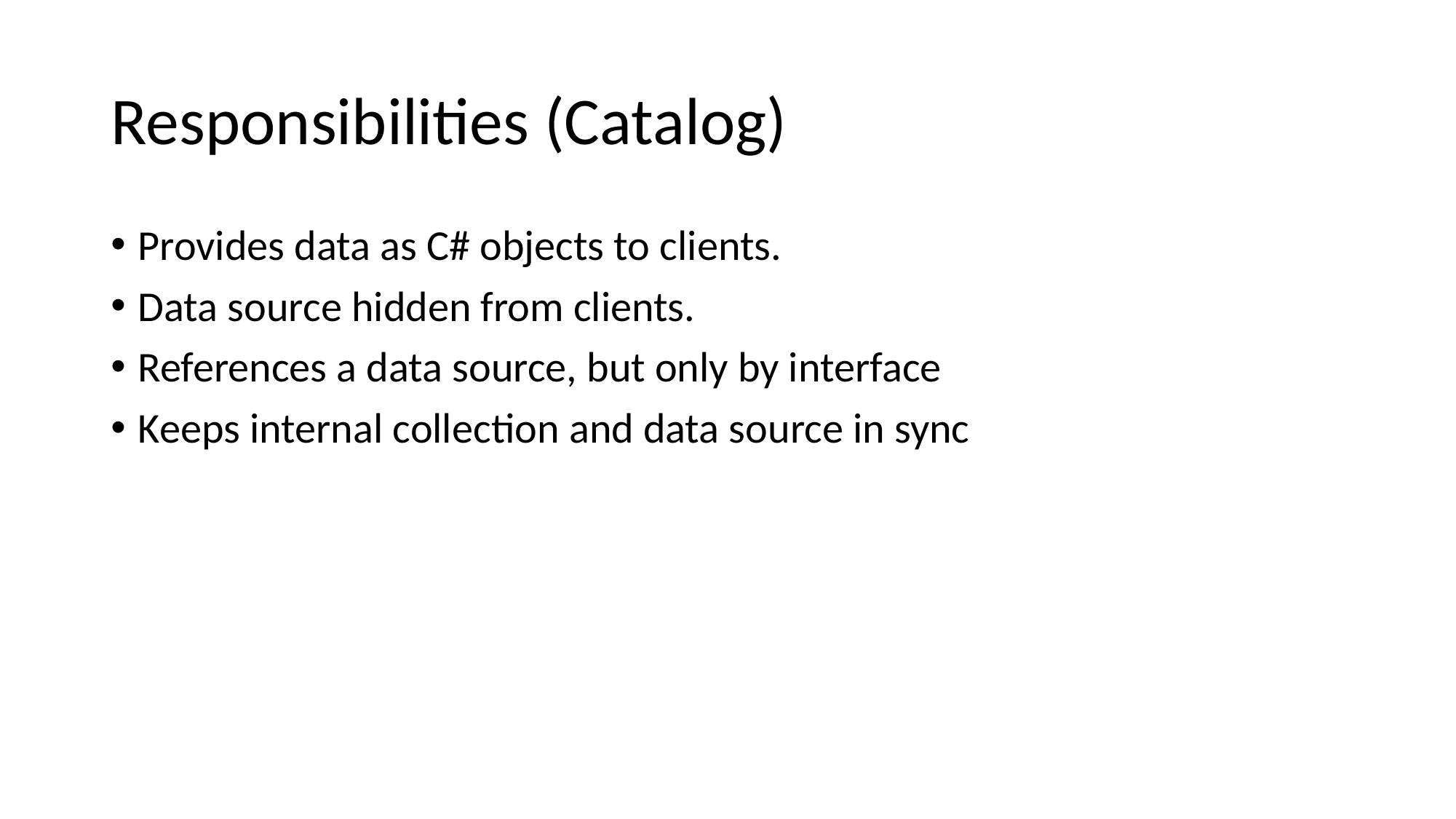

# Responsibilities (Catalog)
Provides data as C# objects to clients.
Data source hidden from clients.
References a data source, but only by interface
Keeps internal collection and data source in sync